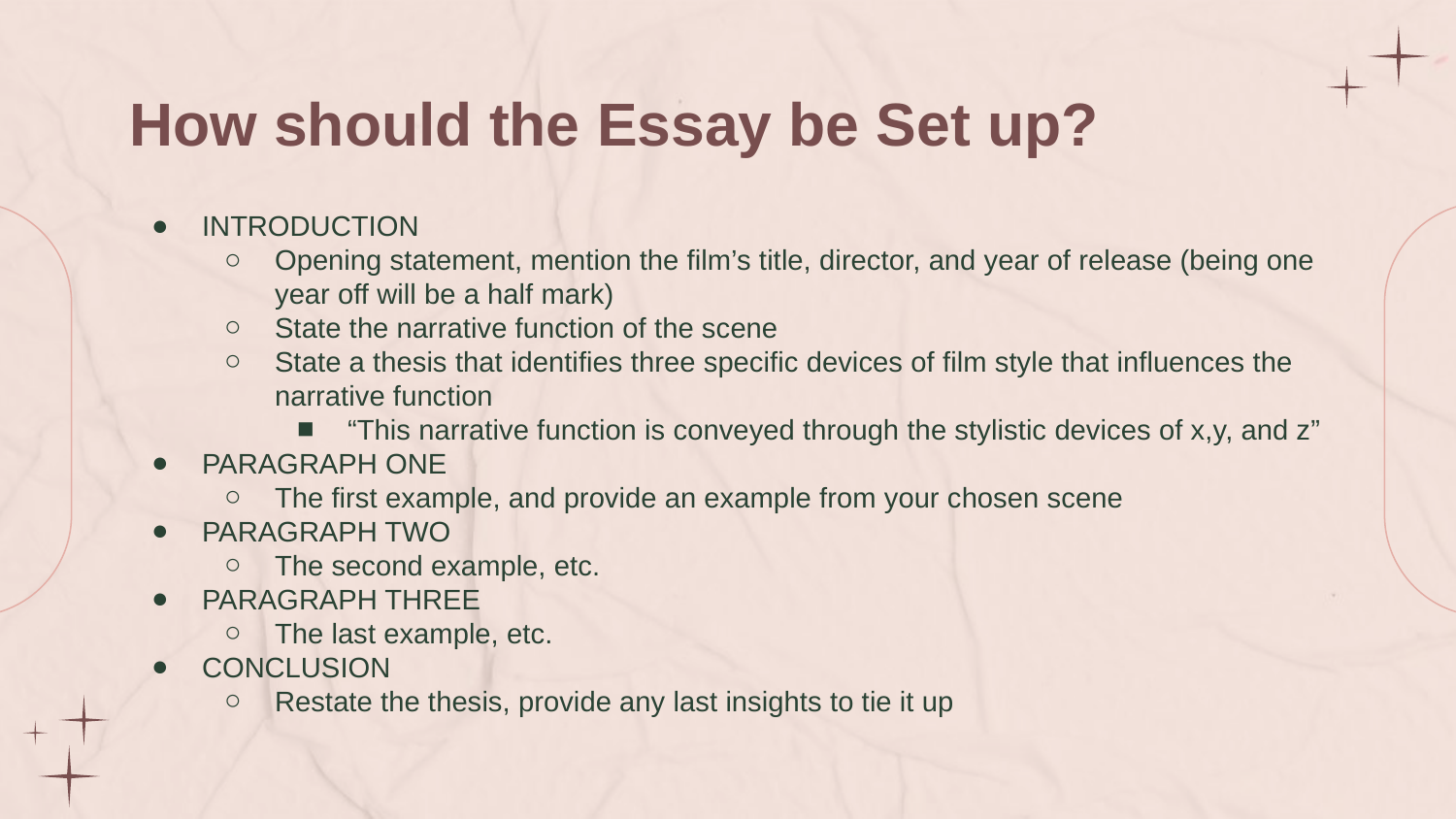

# How should the Essay be Set up?
INTRODUCTION
Opening statement, mention the film’s title, director, and year of release (being one year off will be a half mark)
State the narrative function of the scene
State a thesis that identifies three specific devices of film style that influences the narrative function
“This narrative function is conveyed through the stylistic devices of x,y, and z”
PARAGRAPH ONE
The first example, and provide an example from your chosen scene
PARAGRAPH TWO
The second example, etc.
PARAGRAPH THREE
The last example, etc.
CONCLUSION
Restate the thesis, provide any last insights to tie it up